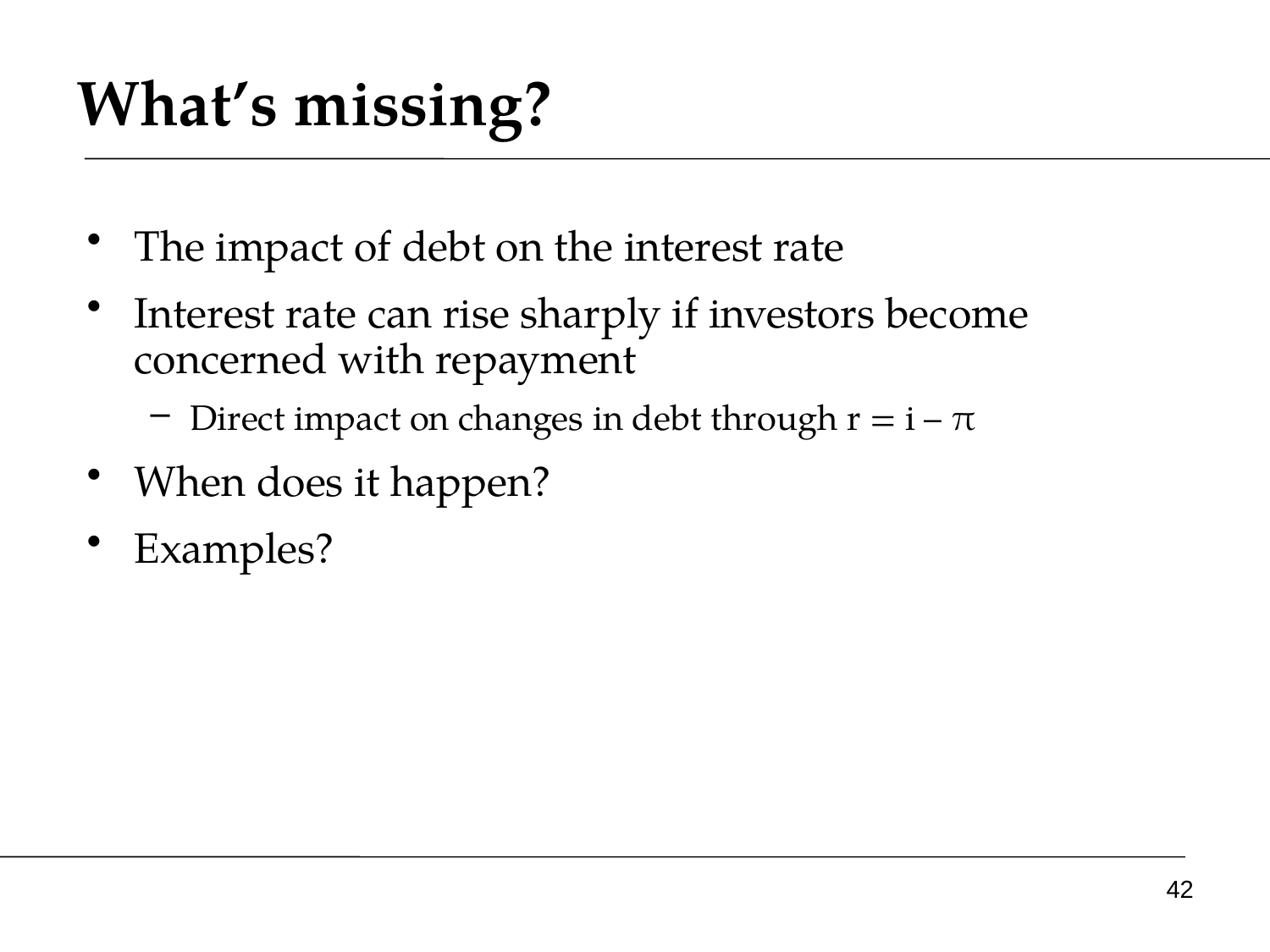

# What’s missing?
The impact of debt on the interest rate
Interest rate can rise sharply if investors become concerned with repayment
Direct impact on changes in debt through r = i – π
When does it happen?
Examples?
42